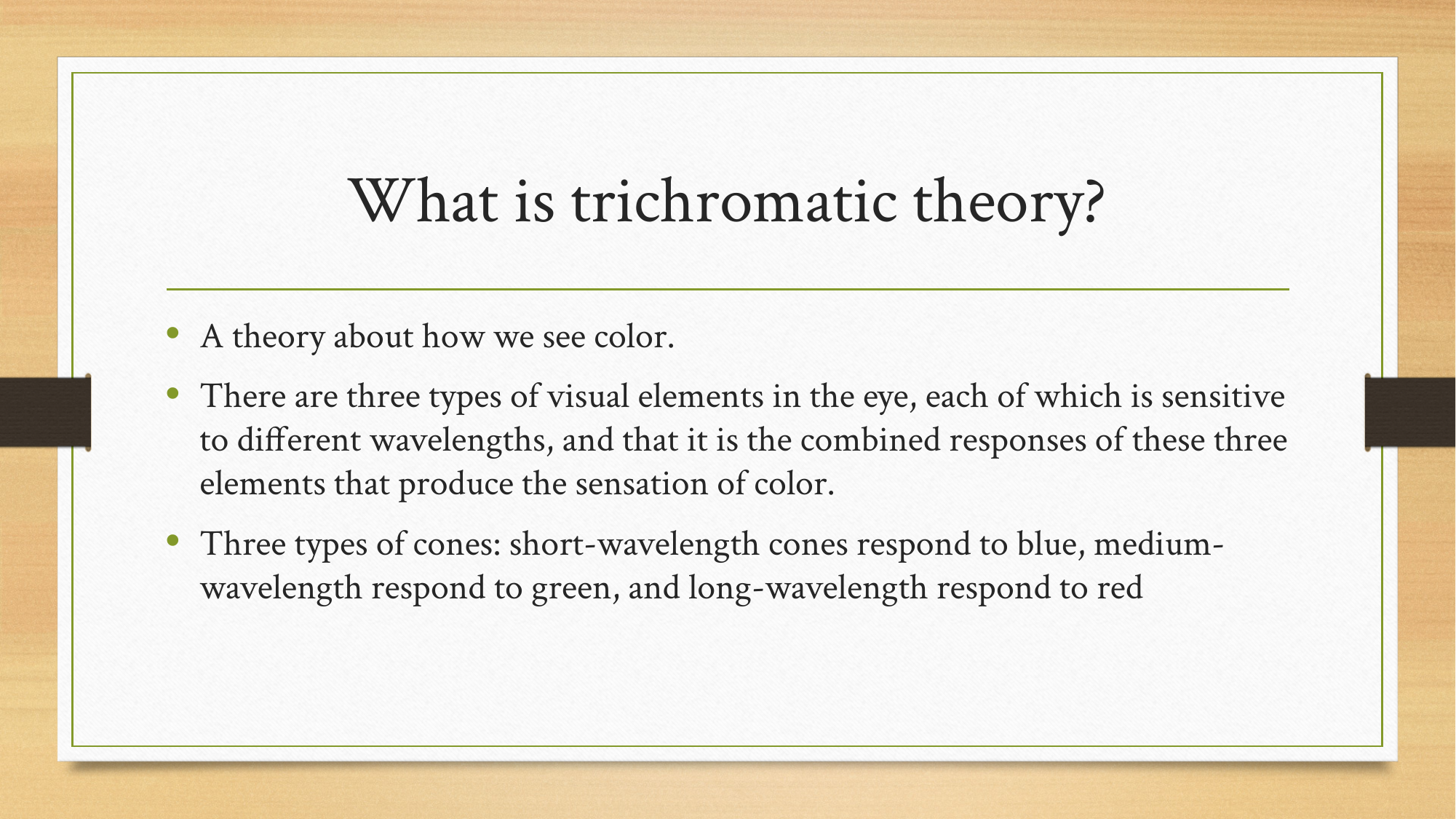

# What is trichromatic theory?
A theory about how we see color.
There are three types of visual elements in the eye, each of which is sensitive to different wavelengths, and that it is the combined responses of these three elements that produce the sensation of color.
Three types of cones: short-wavelength cones respond to blue, medium-wavelength respond to green, and long-wavelength respond to red